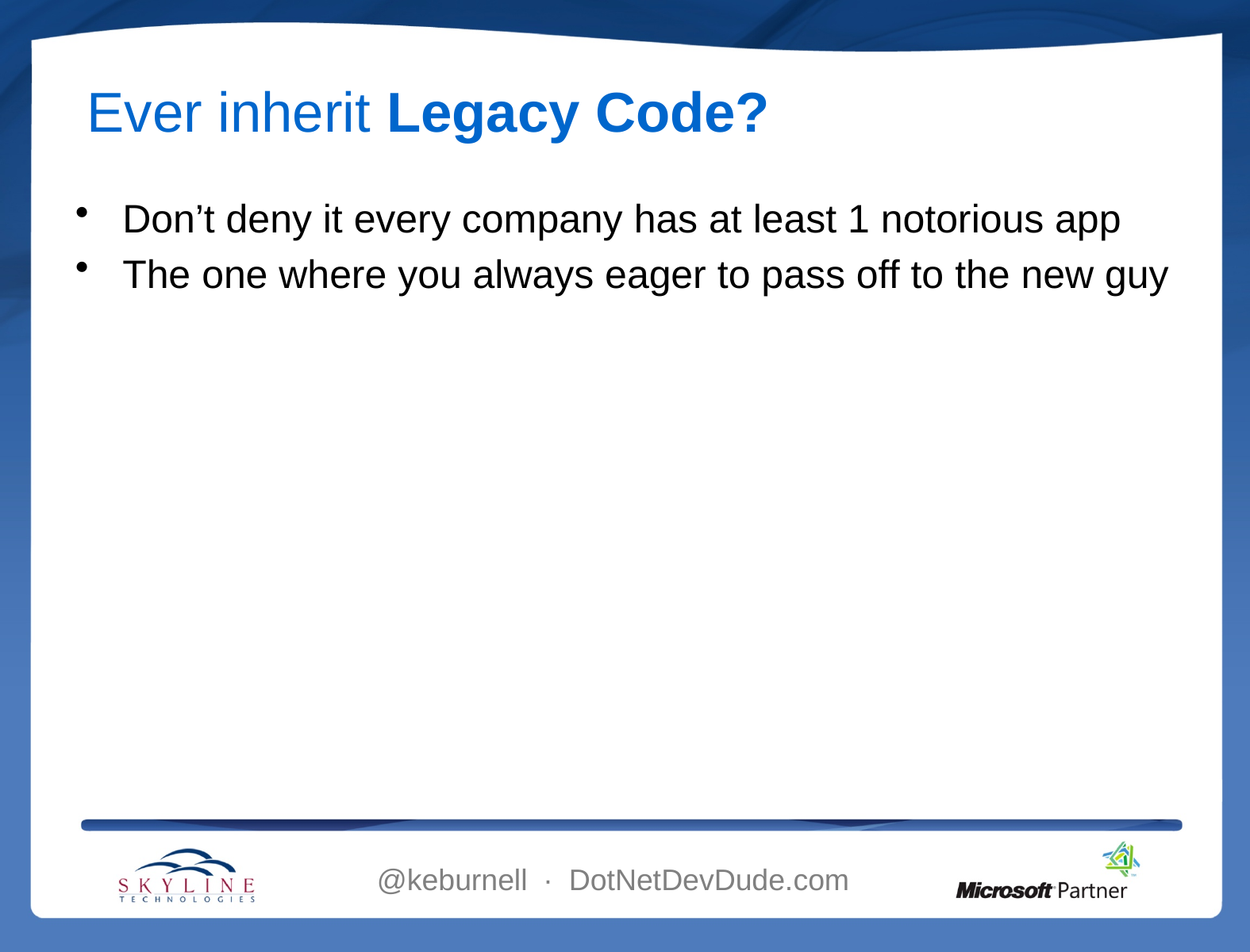

# Ever inherit Legacy Code?
Don’t deny it every company has at least 1 notorious app
The one where you always eager to pass off to the new guy
@keburnell  ∙  DotNetDevDude.com